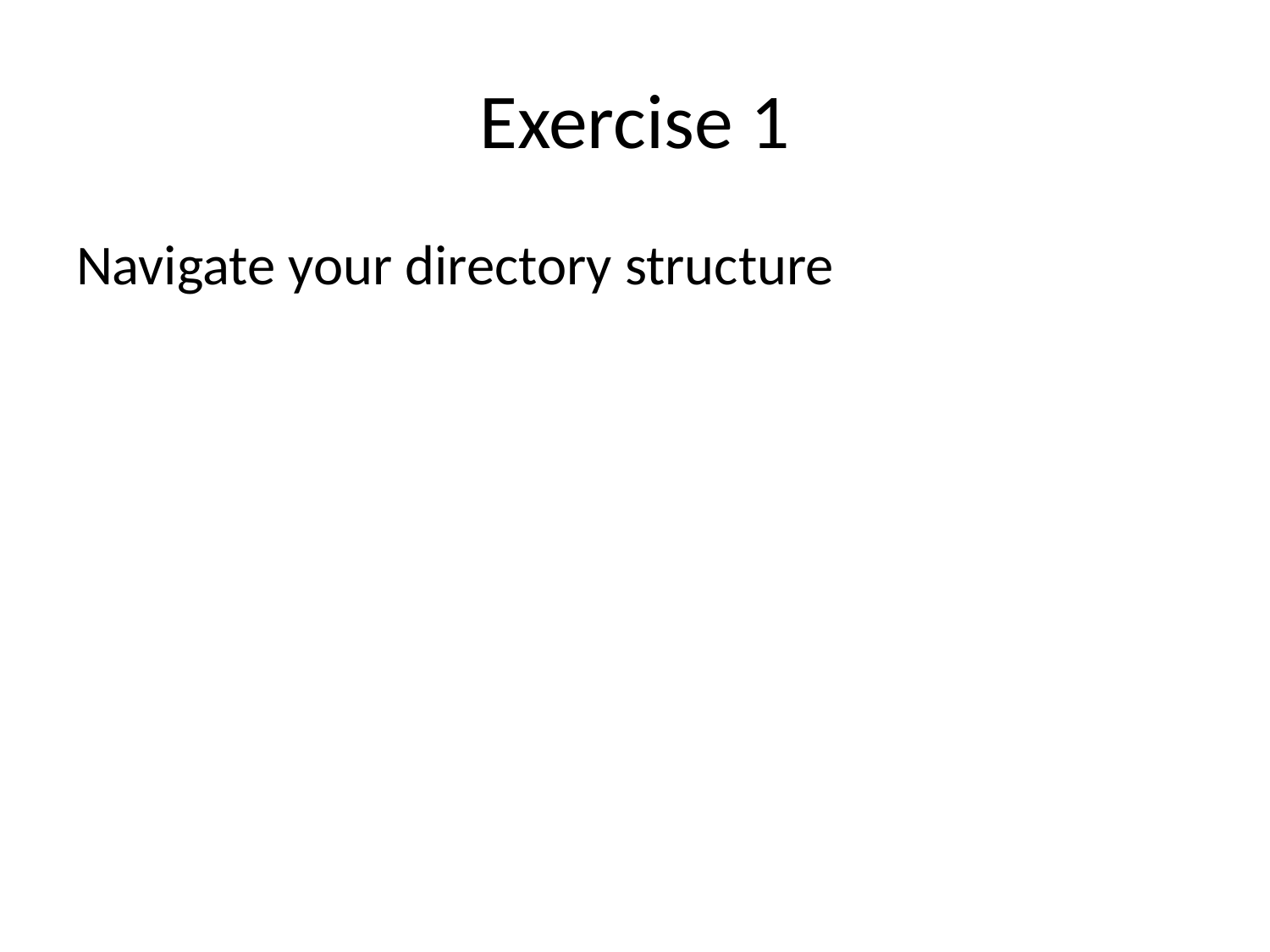

# Exercise 1
Navigate your directory structure